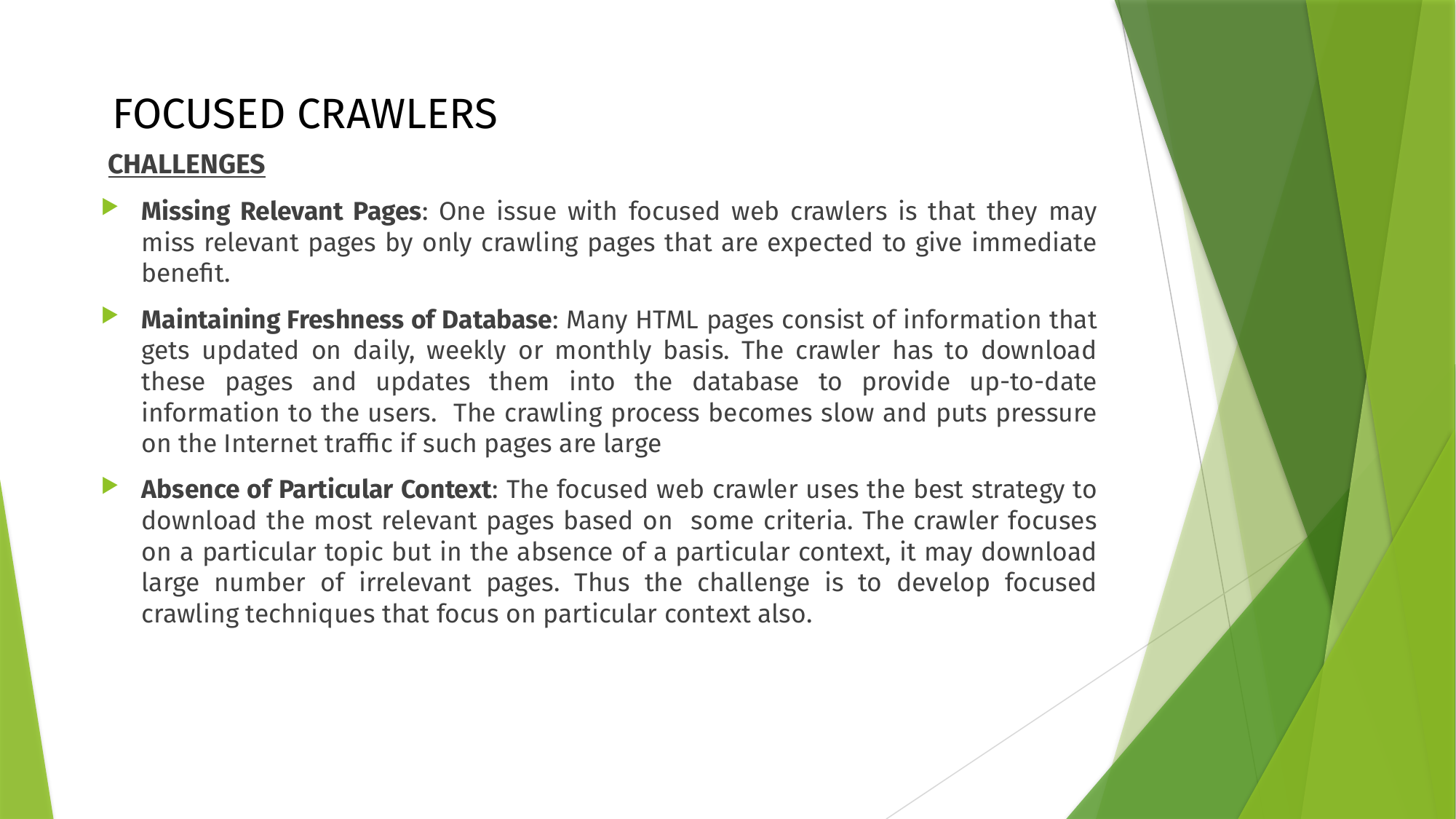

FOCUSED CRAWLERS
 CHALLENGES
Missing Relevant Pages: One issue with focused web crawlers is that they may miss relevant pages by only crawling pages that are expected to give immediate benefit.
Maintaining Freshness of Database: Many HTML pages consist of information that gets updated on daily, weekly or monthly basis. The crawler has to download these pages and updates them into the database to provide up-to-date information to the users.  The crawling process becomes slow and puts pressure on the Internet traffic if such pages are large
Absence of Particular Context: The focused web crawler uses the best strategy to download the most relevant pages based on  some criteria. The crawler focuses on a particular topic but in the absence of a particular context, it may download large number of irrelevant pages. Thus the challenge is to develop focused crawling techniques that focus on particular context also.